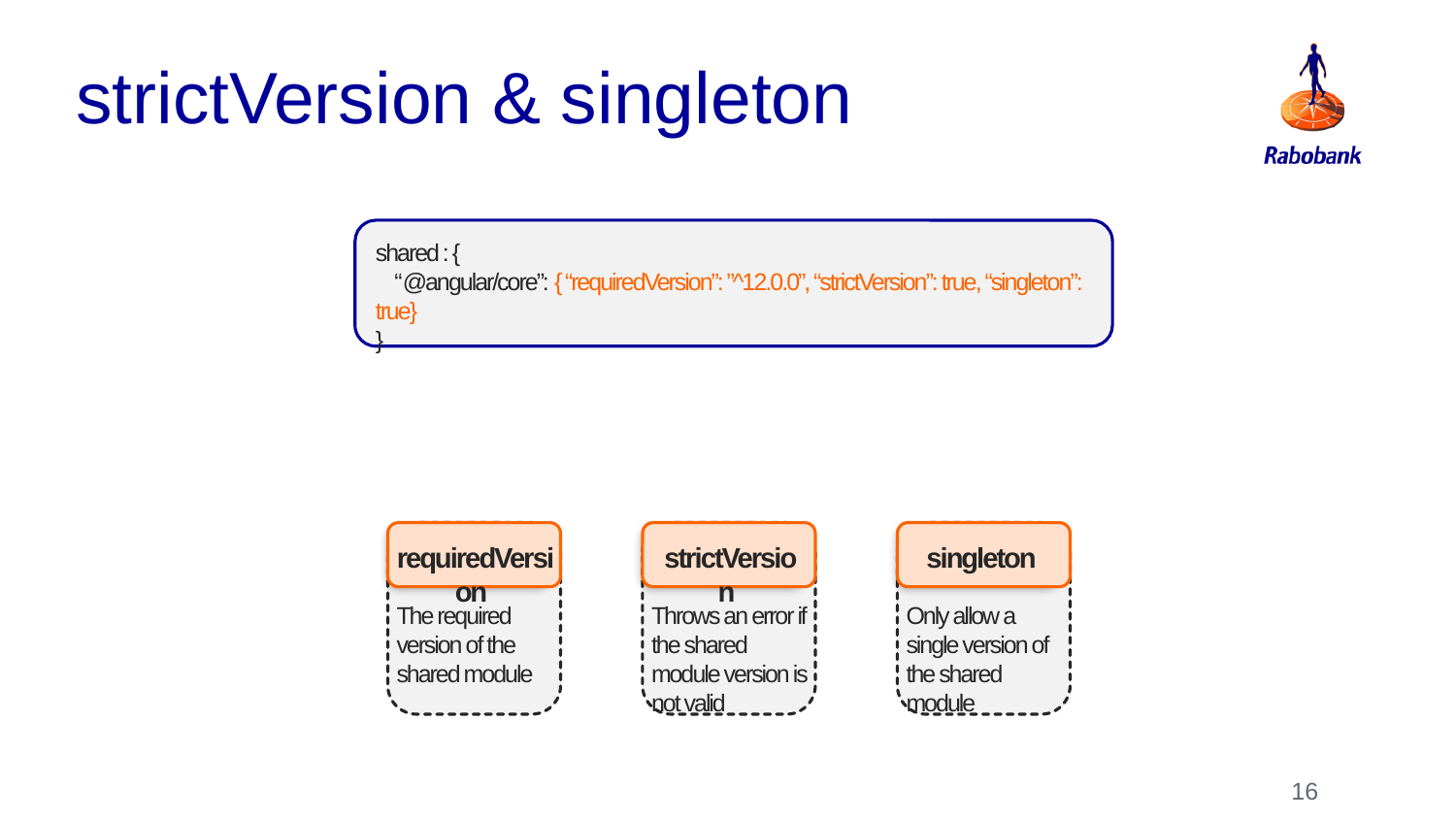

# strictVersion & singleton

shared : {
    “@angular/core”: { “requiredVersion”: ”^12.0.0”, “strictVersion”: true, “singleton”: true}
}

requiredVersion
strictVersion
singleton
The required version of the shared module
Throws an error if the shared module version is not valid
Only allow a single version of the shared module
16